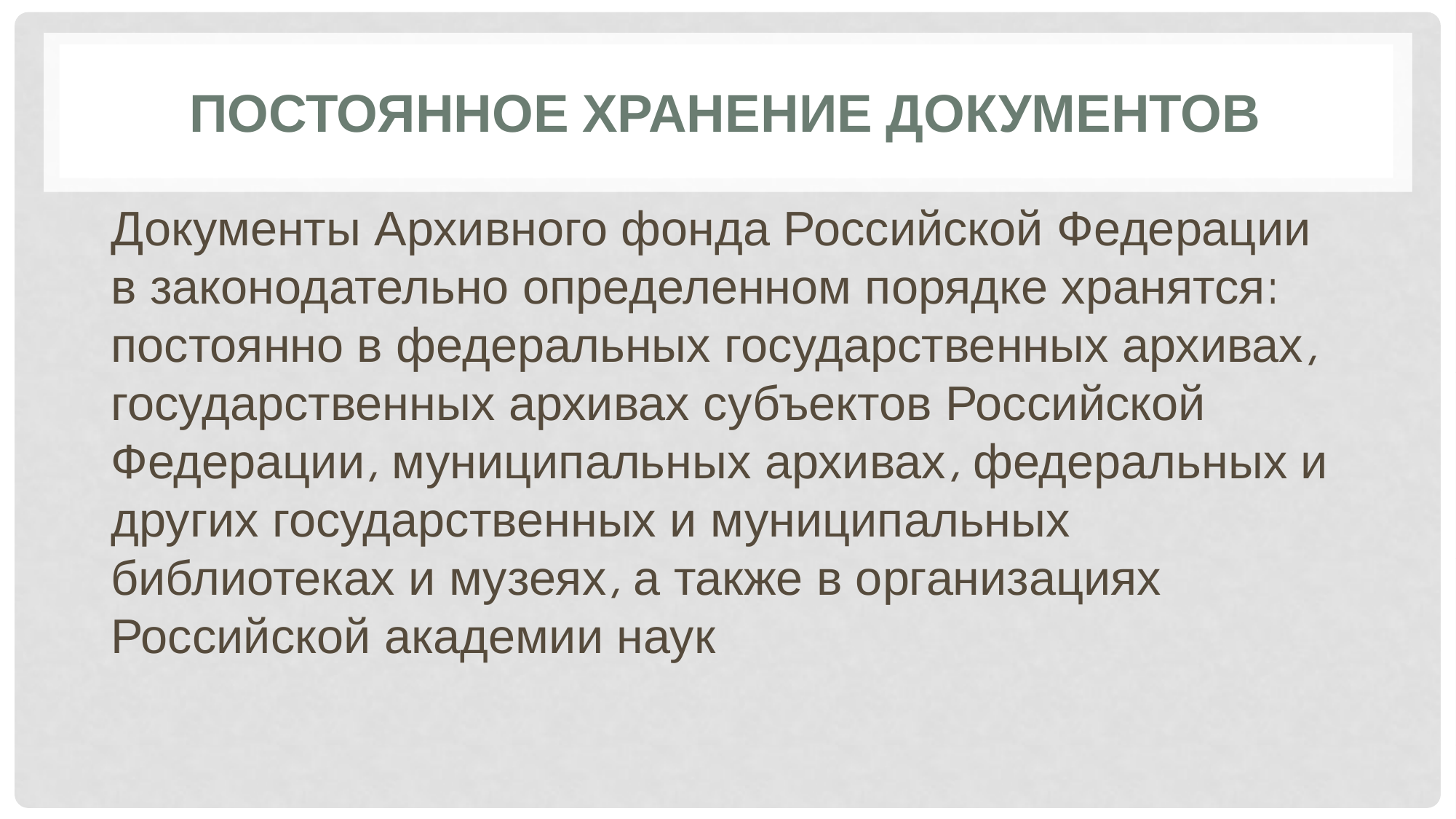

# Постоянное хранение документов
Документы Архивного фонда Российской Федерации в законодательно определенном порядке хранятся: постоянно в федеральных государственных архивах, государственных архивах субъектов Российской Федерации, муниципальных архивах, федеральных и других государственных и муниципальных библиотеках и музеях, а также в организациях Российской академии наук